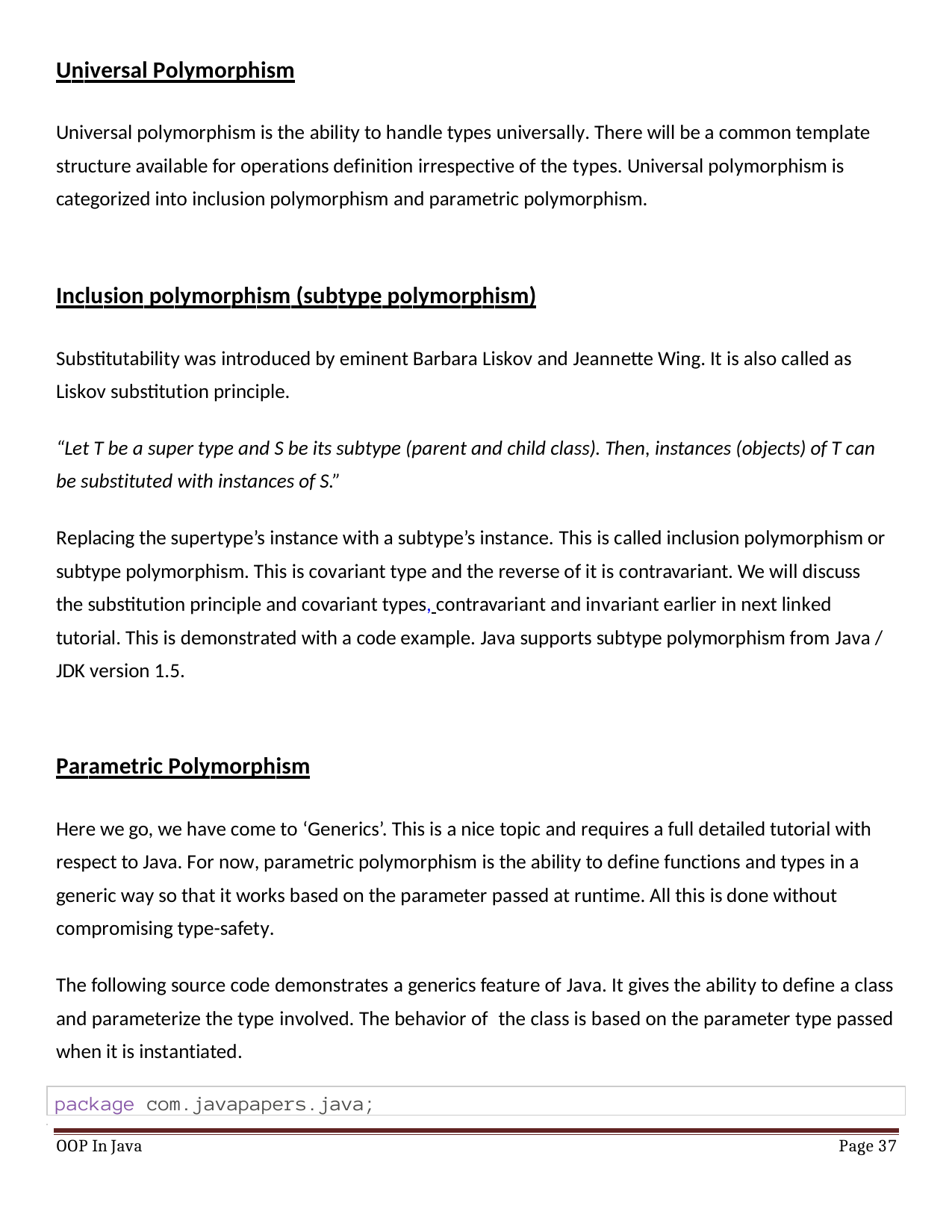

Universal Polymorphism

Universal polymorphism is the ability to handle types universally. There will be a common template structure available for operations definition irrespective of the types. Universal polymorphism is categorized into inclusion polymorphism and parametric polymorphism.
Inclusion polymorphism (subtype polymorphism)

Substitutability was introduced by eminent Barbara Liskov and Jeannette Wing. It is also called as Liskov substitution principle.

“Let T be a super type and S be its subtype (parent and child class). Then, instances (objects) of T can be substituted with instances of S.”

Replacing the supertype’s instance with a subtype’s instance. This is called inclusion polymorphism or subtype polymorphism. This is covariant type and the reverse of it is contravariant. We will discuss the substitution principle and covariant types, contravariant and invariant earlier in next linked tutorial. This is demonstrated with a code example. Java supports subtype polymorphism from Java / JDK version 1.5.
Parametric Polymorphism

Here we go, we have come to ‘Generics’. This is a nice topic and requires a full detailed tutorial with respect to Java. For now, parametric polymorphism is the ability to define functions and types in a generic way so that it works based on the parameter passed at runtime. All this is done without compromising type-safety.

The following source code demonstrates a generics feature of Java. It gives the ability to define a class and parameterize the type involved. The behavior of  the class is based on the parameter type passed when it is instantiated.

package com.javapapers.java;

OOP In Java
Page 37